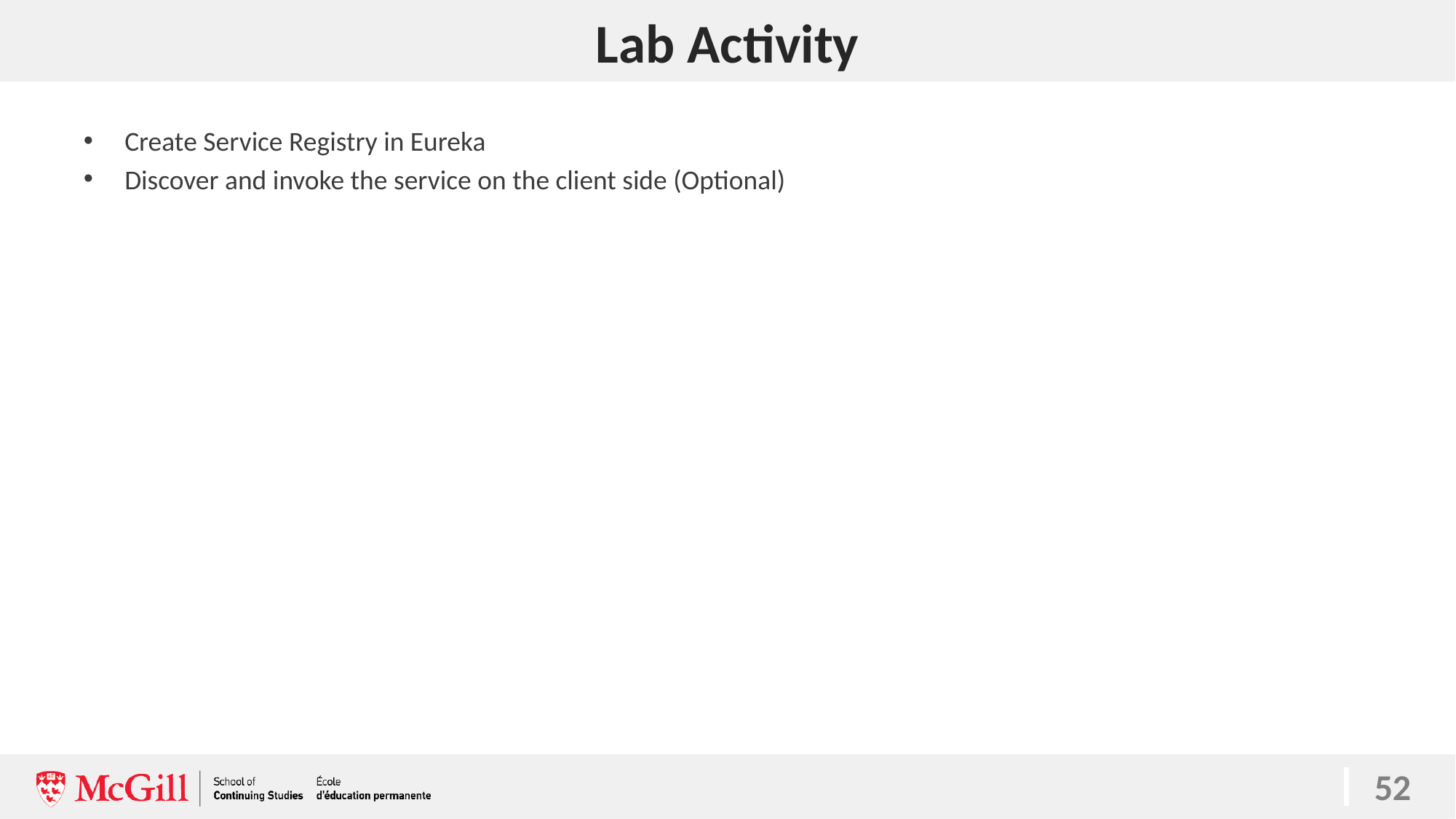

# Lab Activity
Create Service Registry in Eureka
Discover and invoke the service on the client side (Optional)